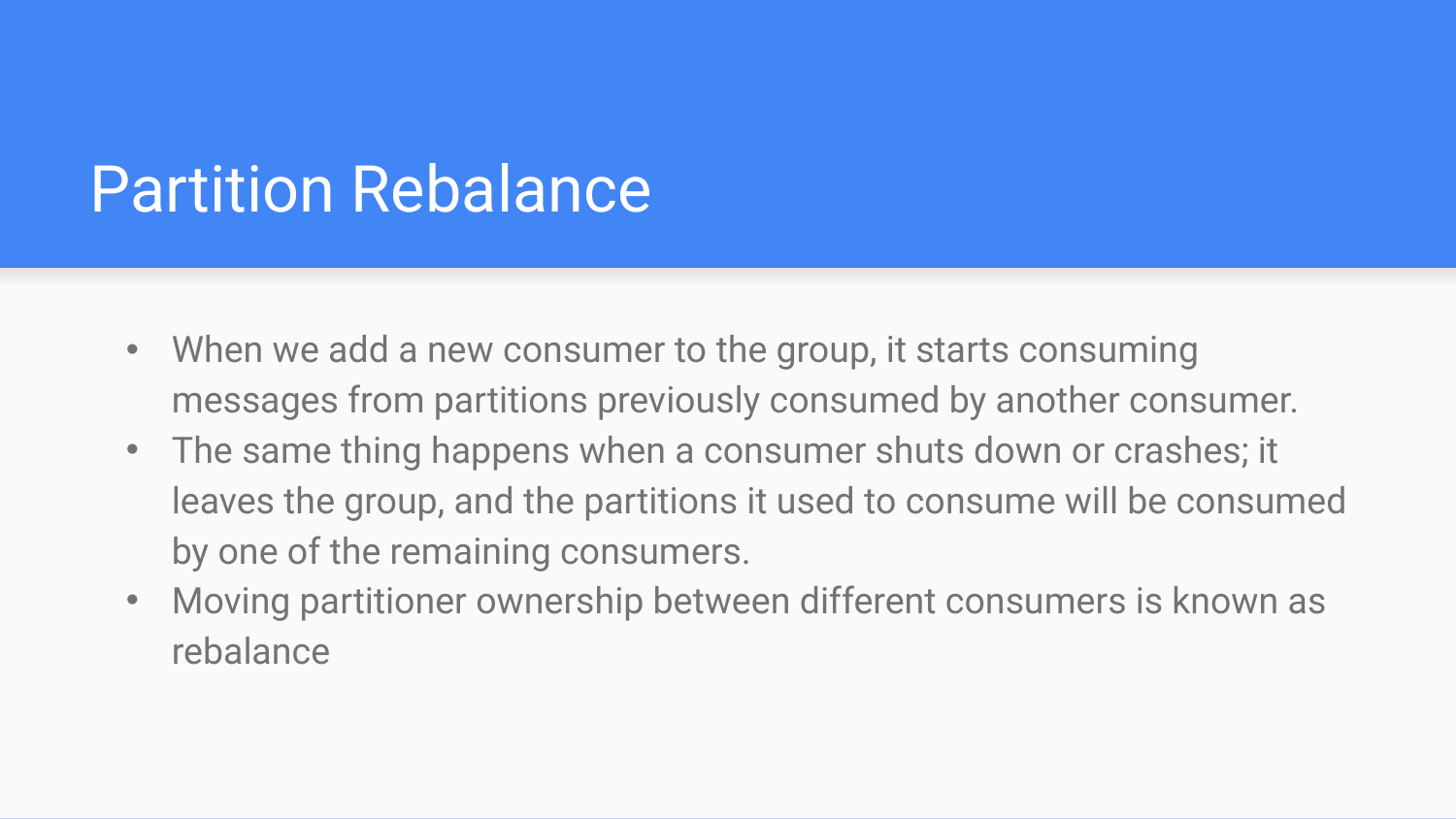

# Partition Rebalance
When we add a new consumer to the group, it starts consuming messages from partitions previously consumed by another consumer.
The same thing happens when a consumer shuts down or crashes; it leaves the group, and the partitions it used to consume will be consumed by one of the remaining consumers.
Moving partitioner ownership between different consumers is known as rebalance